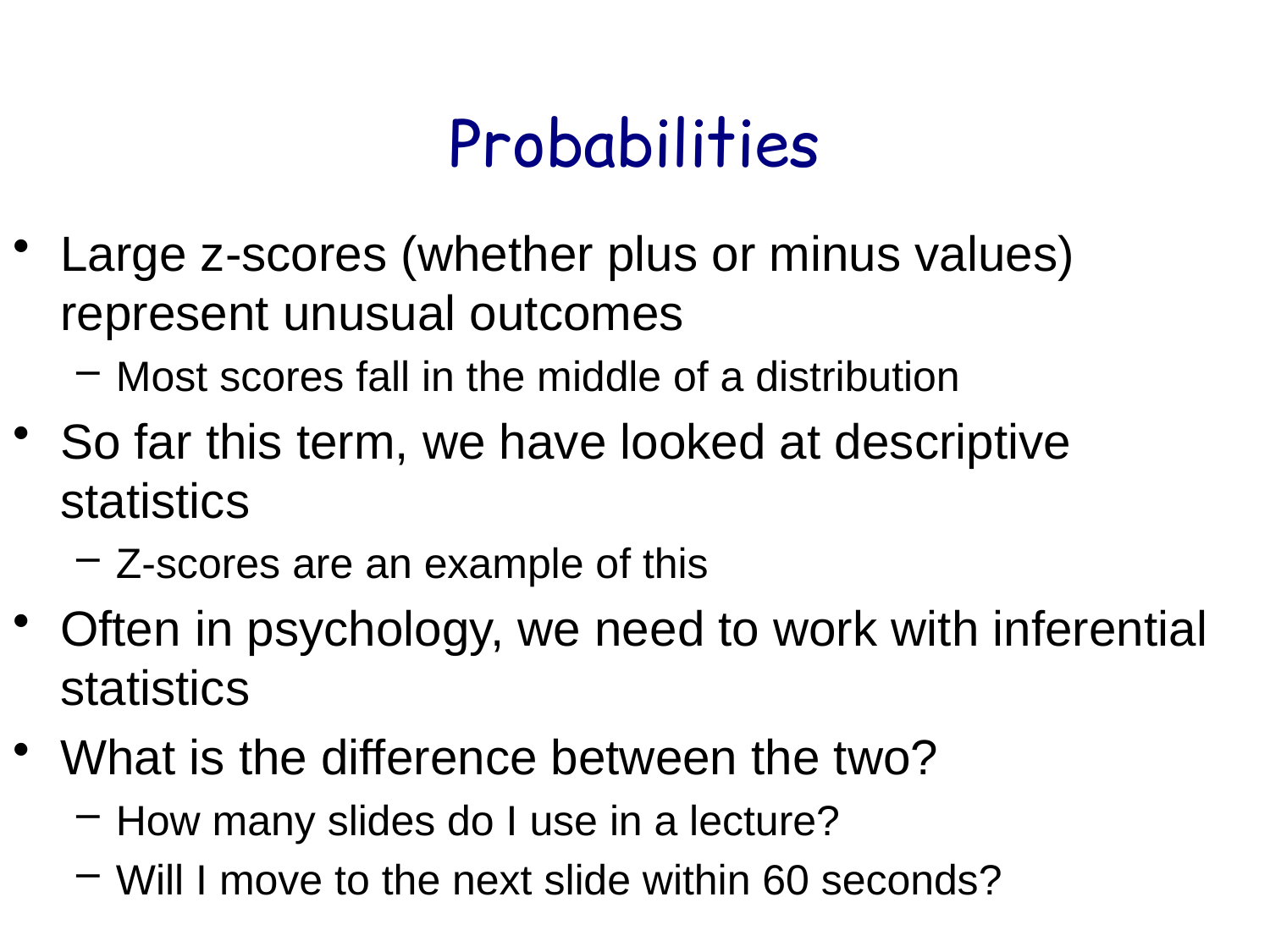

# Probabilities
Large z-scores (whether plus or minus values) represent unusual outcomes
Most scores fall in the middle of a distribution
So far this term, we have looked at descriptive statistics
Z-scores are an example of this
Often in psychology, we need to work with inferential statistics
What is the difference between the two?
How many slides do I use in a lecture?
Will I move to the next slide within 60 seconds?